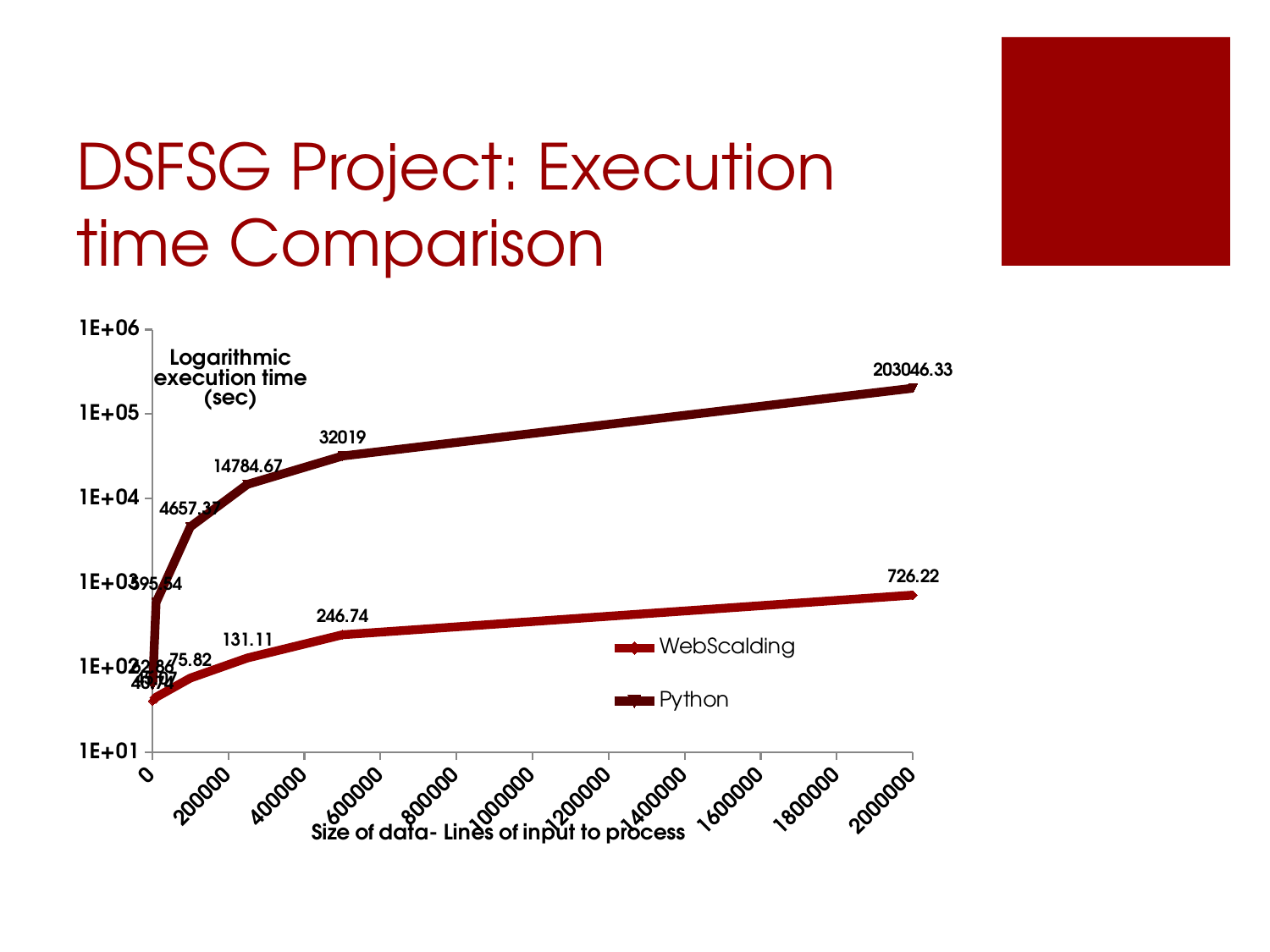

# DSFSG Project: Execution time Comparison

### Chart

| Category | WebScalding | Python |
|---|---|---|